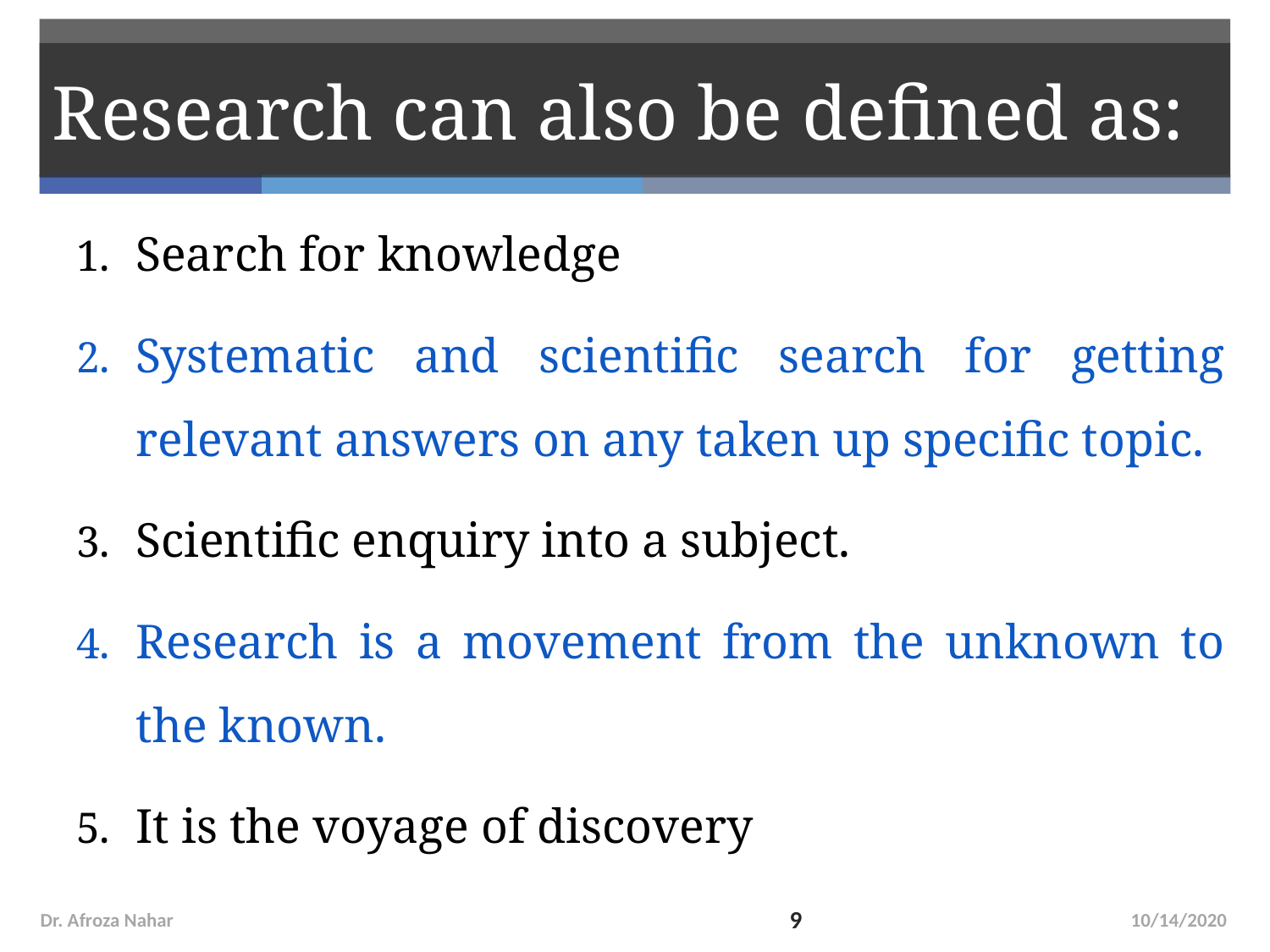

# Research can also be defined as:
Search for knowledge
Systematic and scientific search for getting relevant answers on any taken up specific topic.
Scientific enquiry into a subject.
Research is a movement from the unknown to the known.
It is the voyage of discovery
Dr. Afroza Nahar
9
10/14/2020